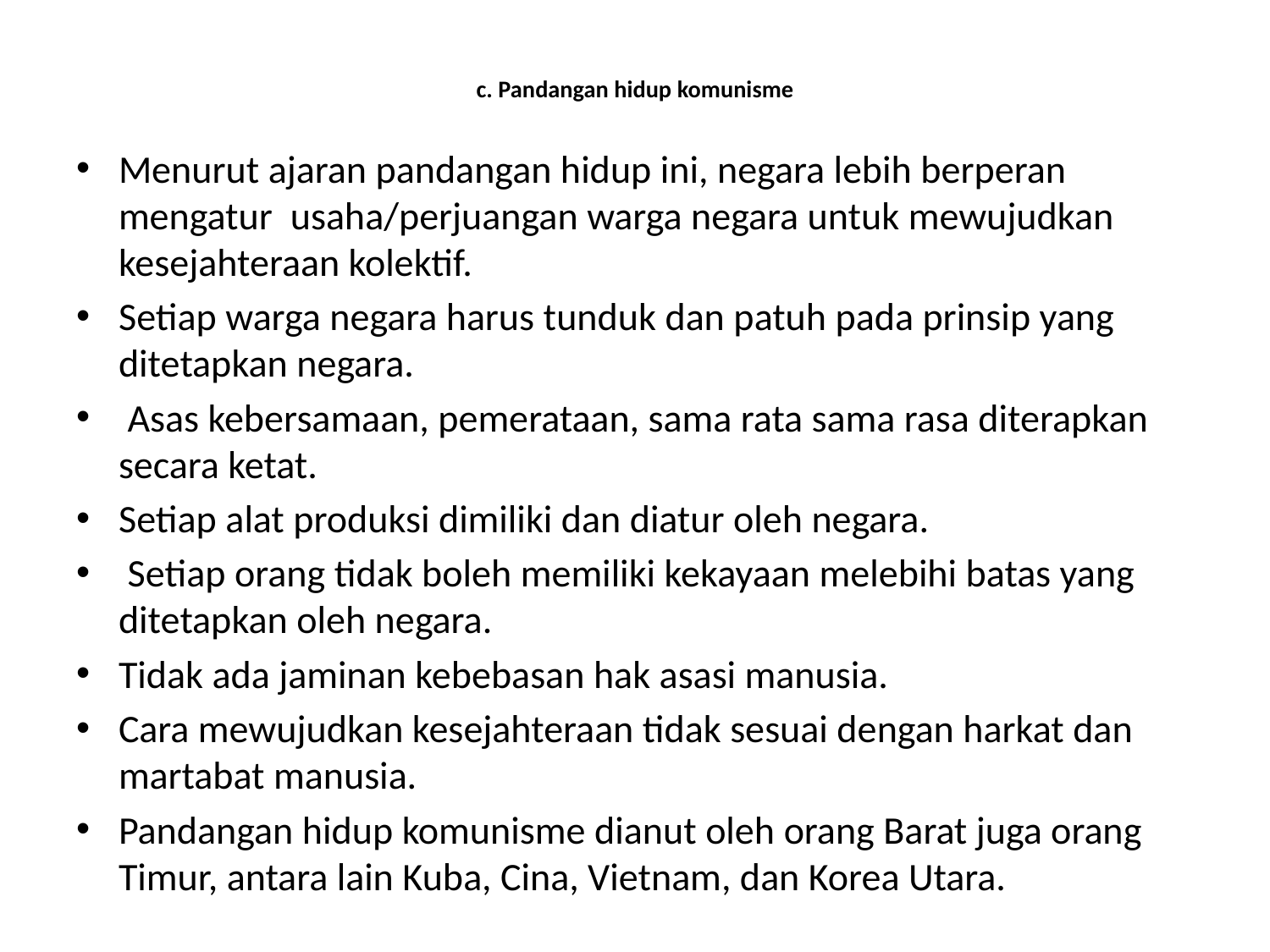

# c. Pandangan hidup komunisme
Menurut ajaran pandangan hidup ini, negara lebih berperan mengatur  usaha/perjuangan warga negara untuk mewujudkan kesejahteraan kolektif.
Setiap warga negara harus tunduk dan patuh pada prinsip yang ditetapkan negara.
 Asas kebersamaan, pemerataan, sama rata sama rasa diterapkan secara ketat.
Setiap alat produksi dimiliki dan diatur oleh negara.
 Setiap orang tidak boleh memiliki kekayaan melebihi batas yang ditetapkan oleh negara.
Tidak ada jaminan kebebasan hak asasi manusia.
Cara mewujudkan kesejahteraan tidak sesuai dengan harkat dan martabat manusia.
Pandangan hidup komunisme dianut oleh orang Barat juga orang Timur, antara lain Kuba, Cina, Vietnam, dan Korea Utara.